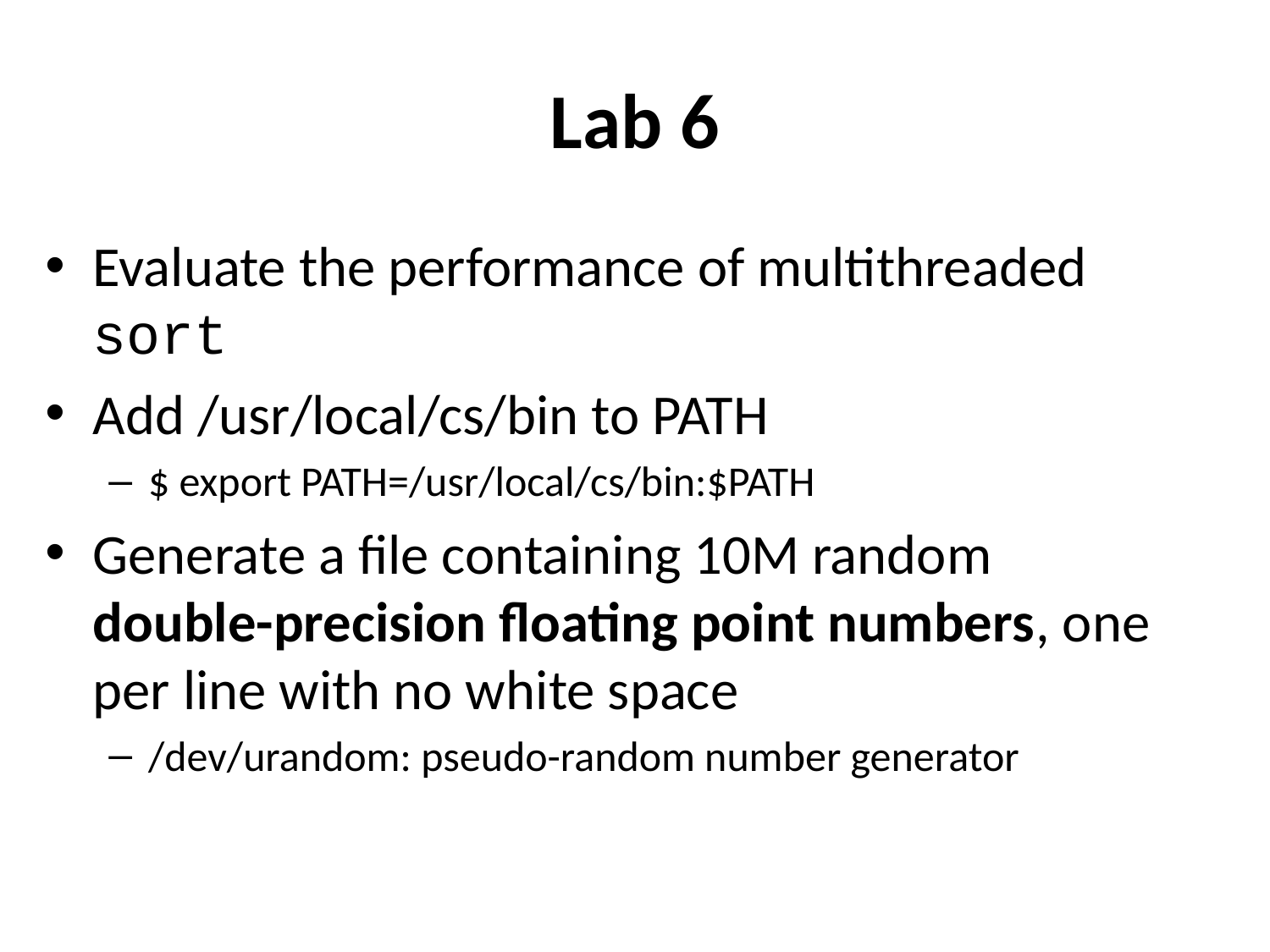

# Lab 6
Evaluate the performance of multithreaded sort
Add /usr/local/cs/bin to PATH
$ export PATH=/usr/local/cs/bin:$PATH
Generate a file containing 10M random double-precision floating point numbers, one per line with no white space
/dev/urandom: pseudo-random number generator